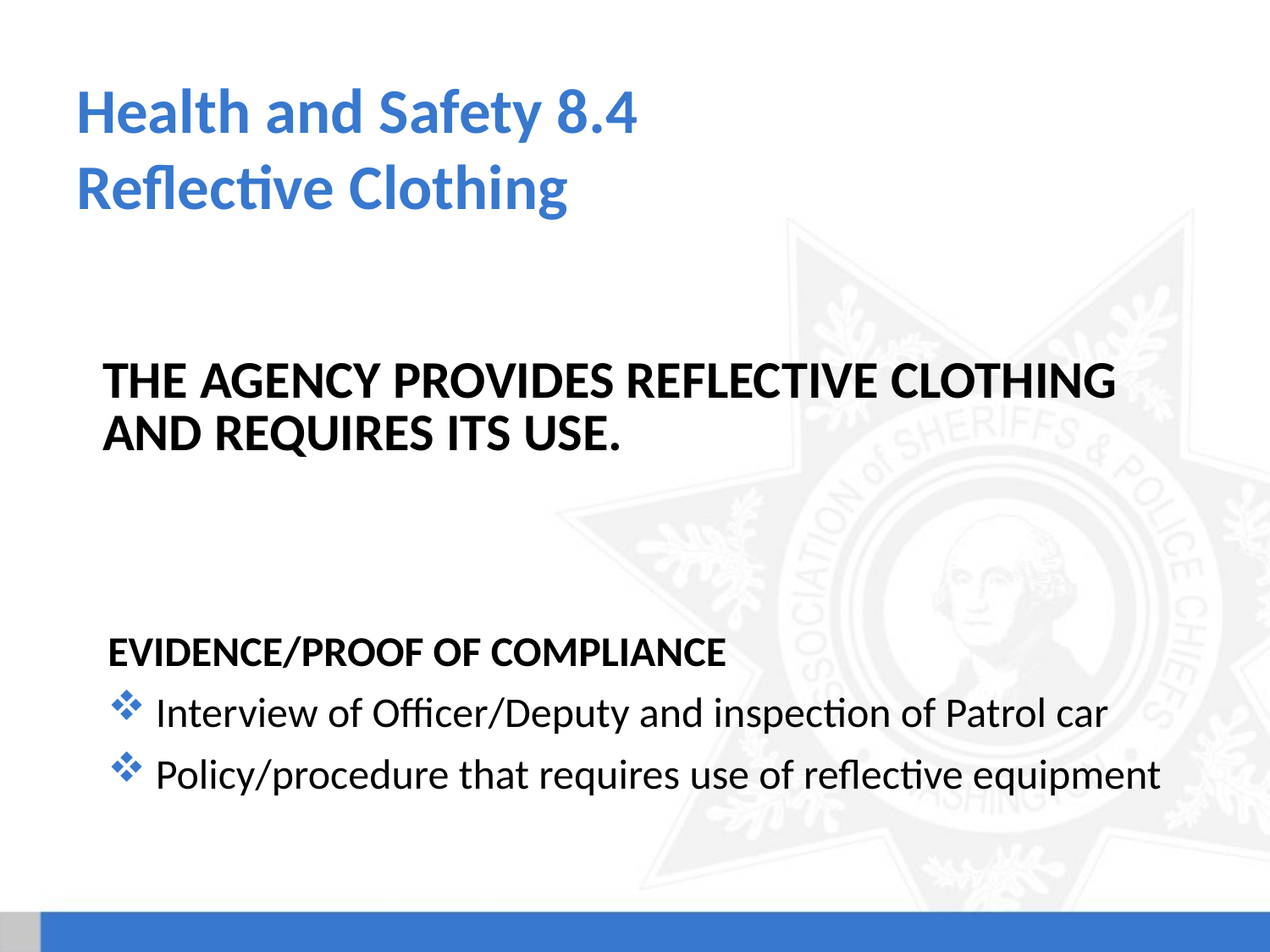

# Health and Safety 8.4 Reflective Clothing
The agency provides reflective clothing and requires its use.
Evidence/Proof of Compliance
Interview of Officer/Deputy and inspection of Patrol car
Policy/procedure that requires use of reflective equipment